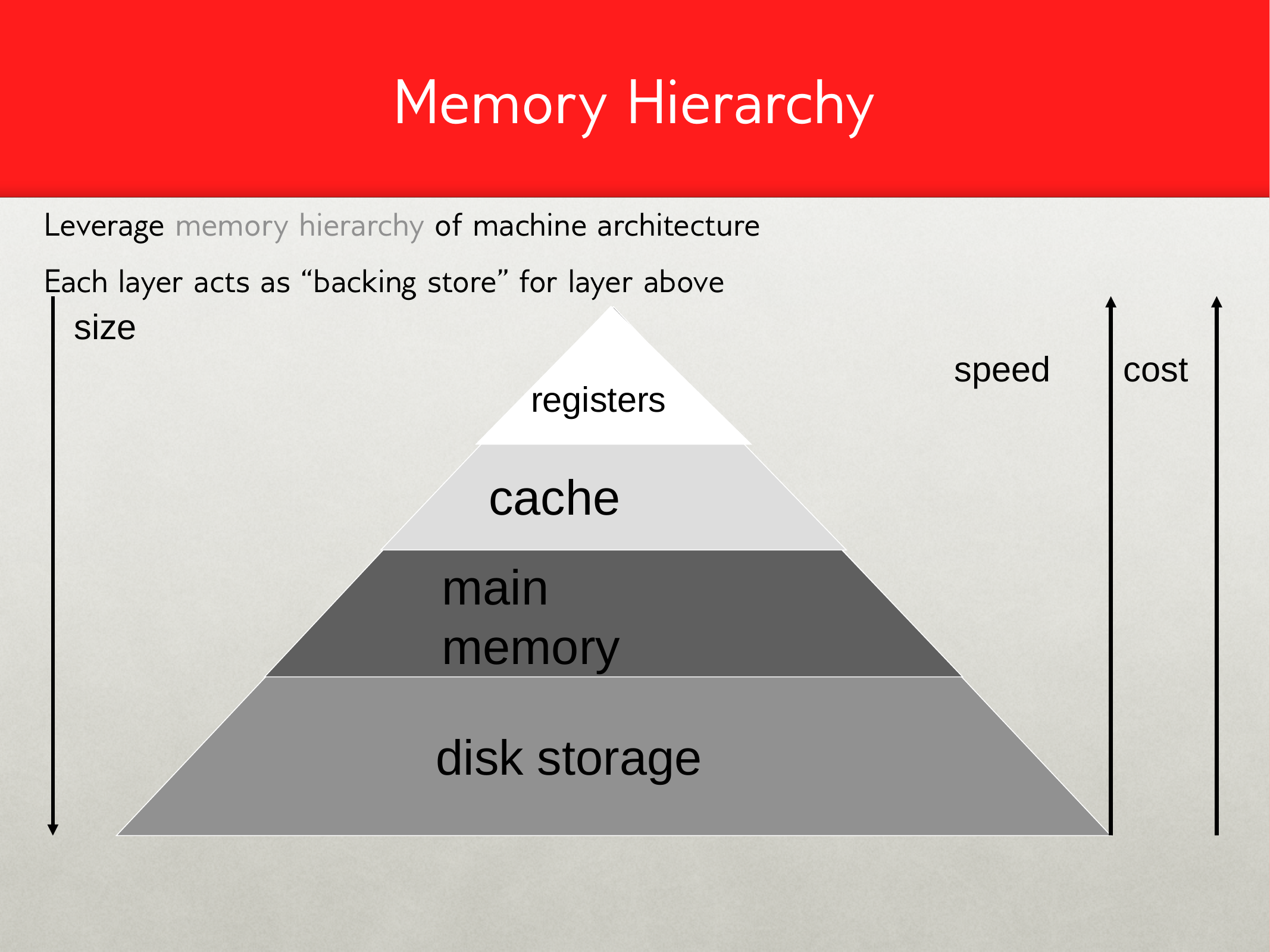

# Memory Hierarchy
Leverage memory hierarchy of machine architecture
Each layer acts as “backing store” for layer above

size

speed
cost
registers
cache
main memory
disk storage